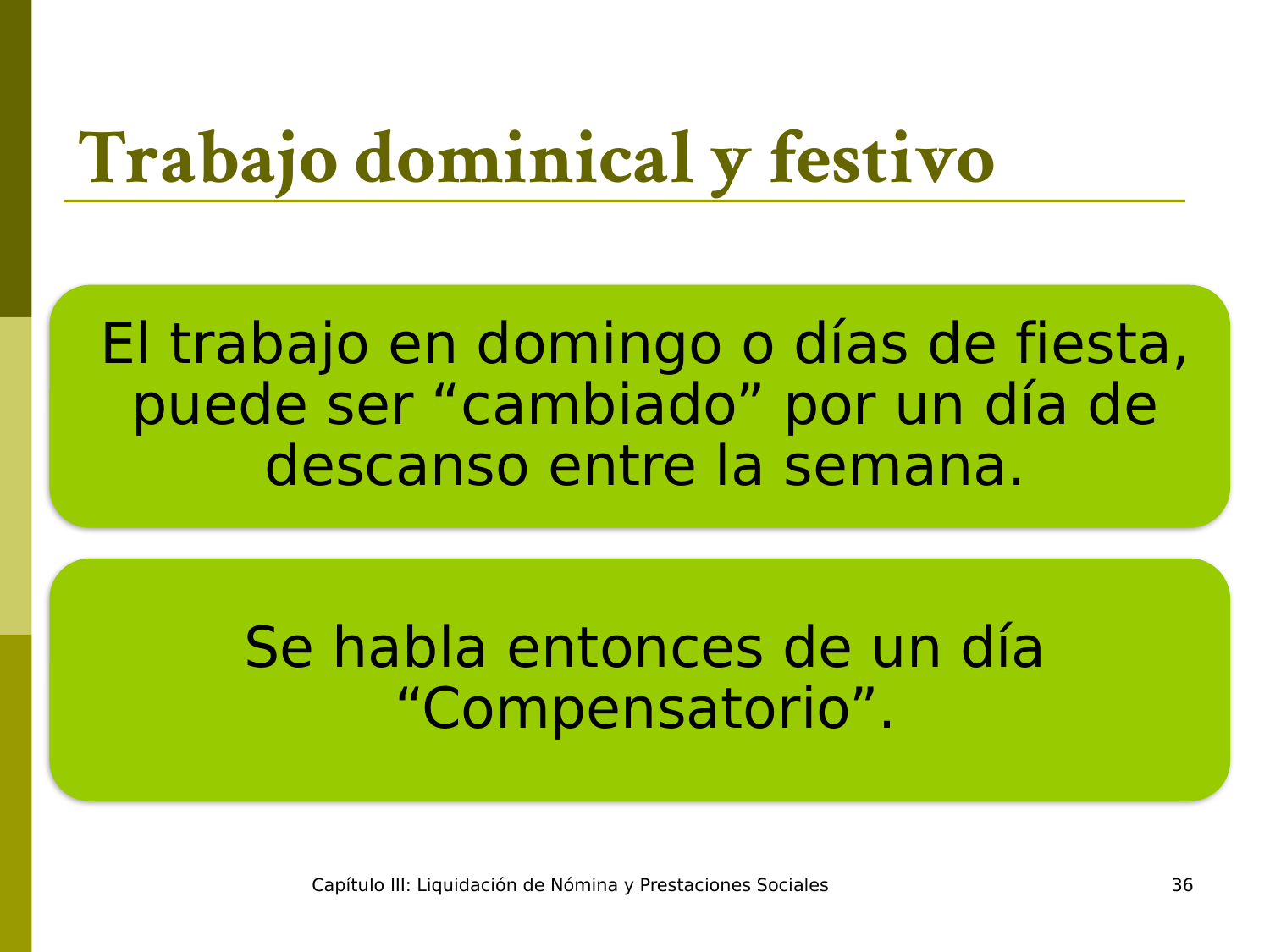

# Trabajo dominical y festivo
El trabajo en domingo o días de fiesta, puede ser “cambiado” por un día de descanso entre la semana.
Se habla entonces de un día “Compensatorio”.
Capítulo III: Liquidación de Nómina y Prestaciones Sociales
36